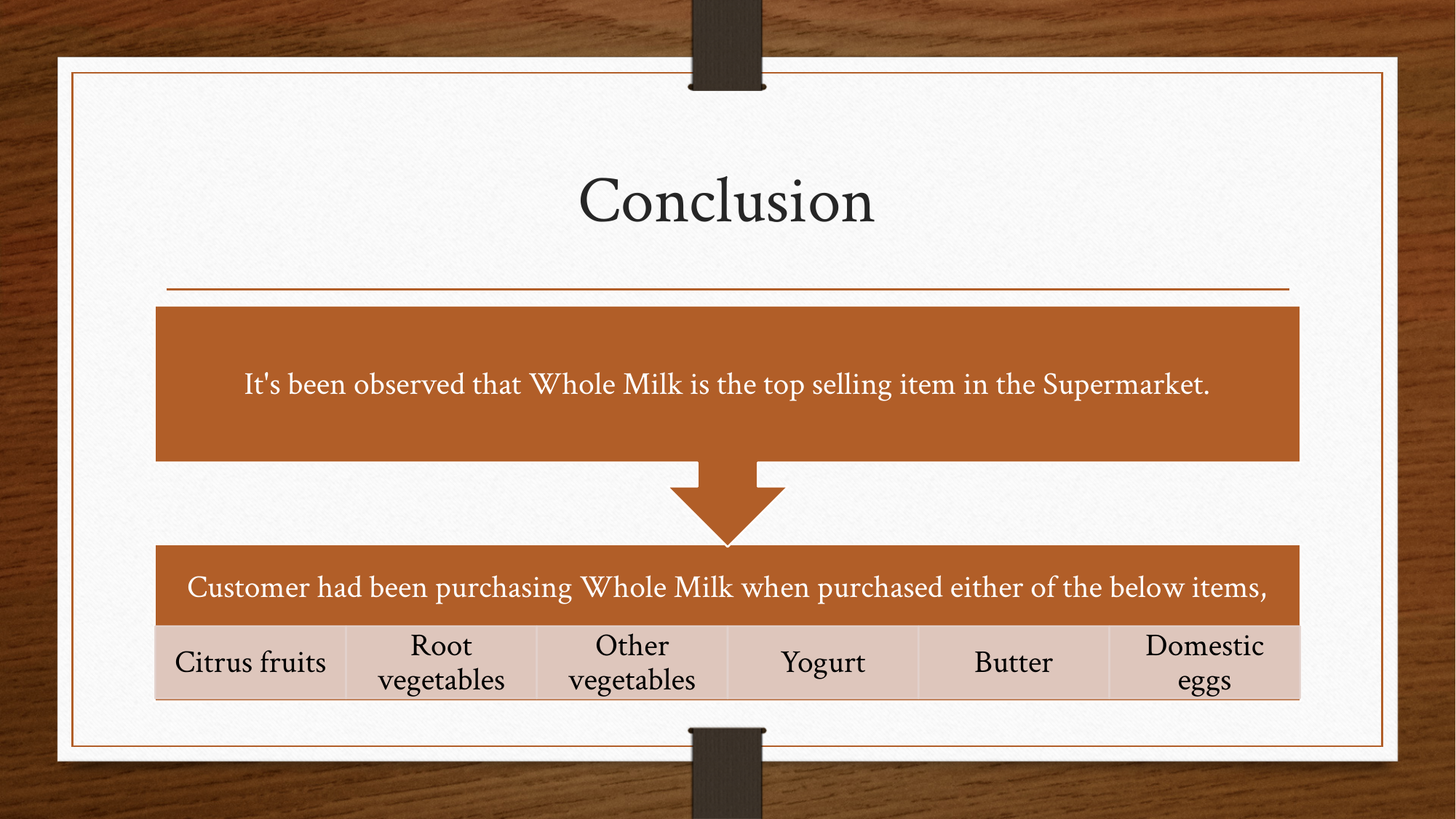

# Conclusion
Customer had been purchasing Whole Milk when purchased either of the below items,
Citrus fruits
Root vegetables
Other vegetables
Yogurt
Butter
Domestic eggs
It's been observed that Whole Milk is the top selling item in the Supermarket.